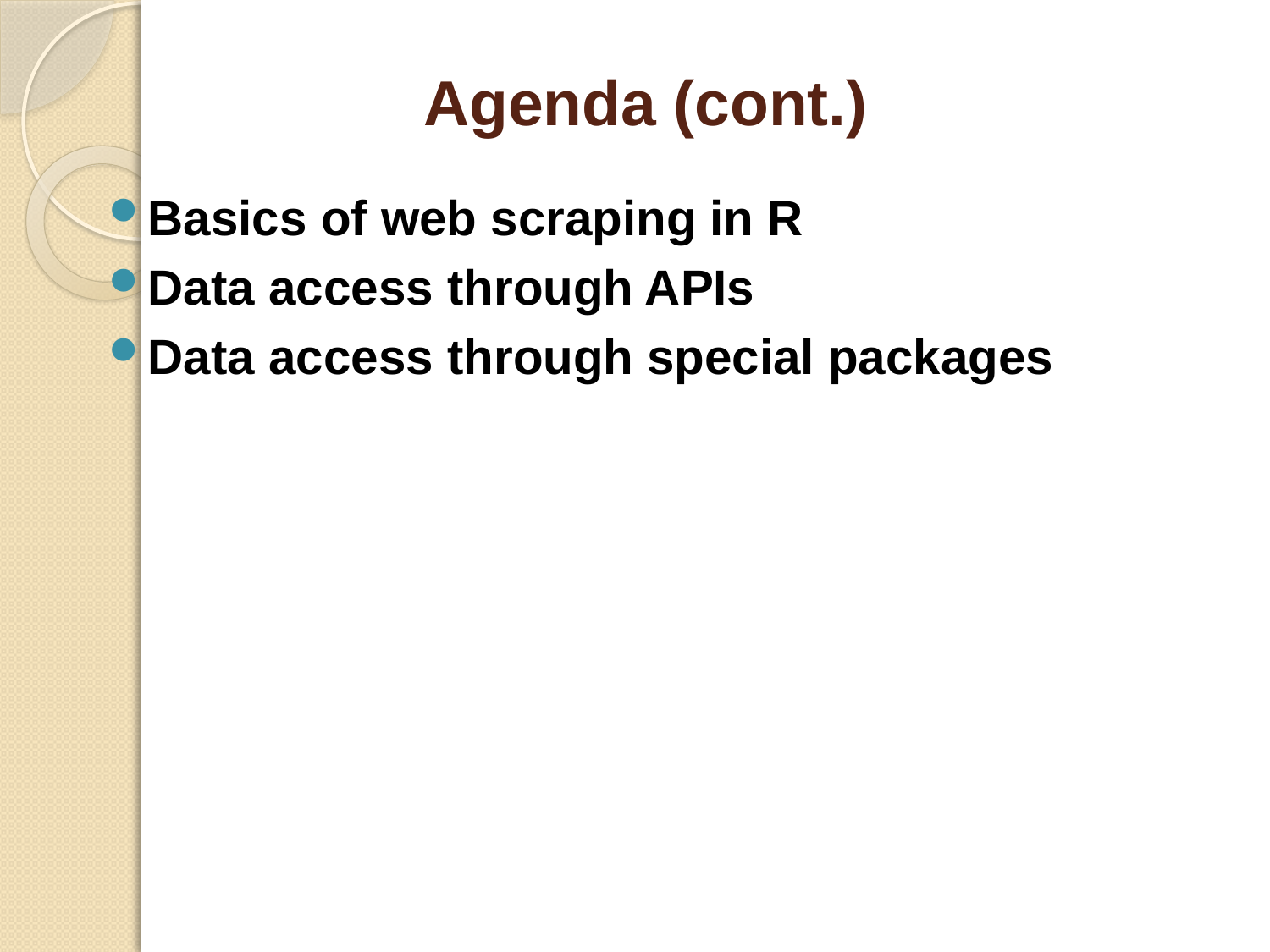

# Agenda (cont.)
Basics of web scraping in R
Data access through APIs
Data access through special packages